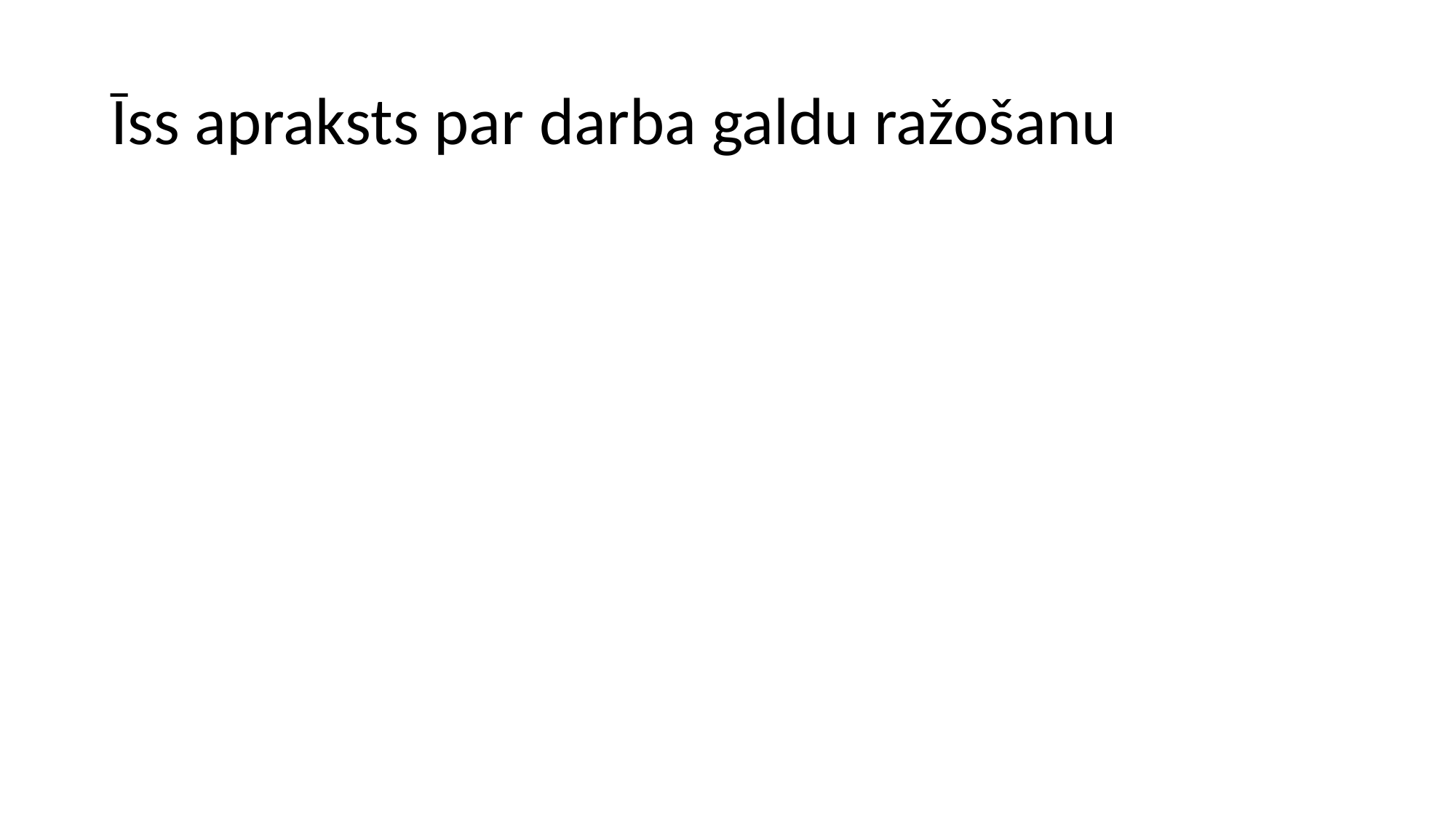

# Īss apraksts par darba galdu ražošanu